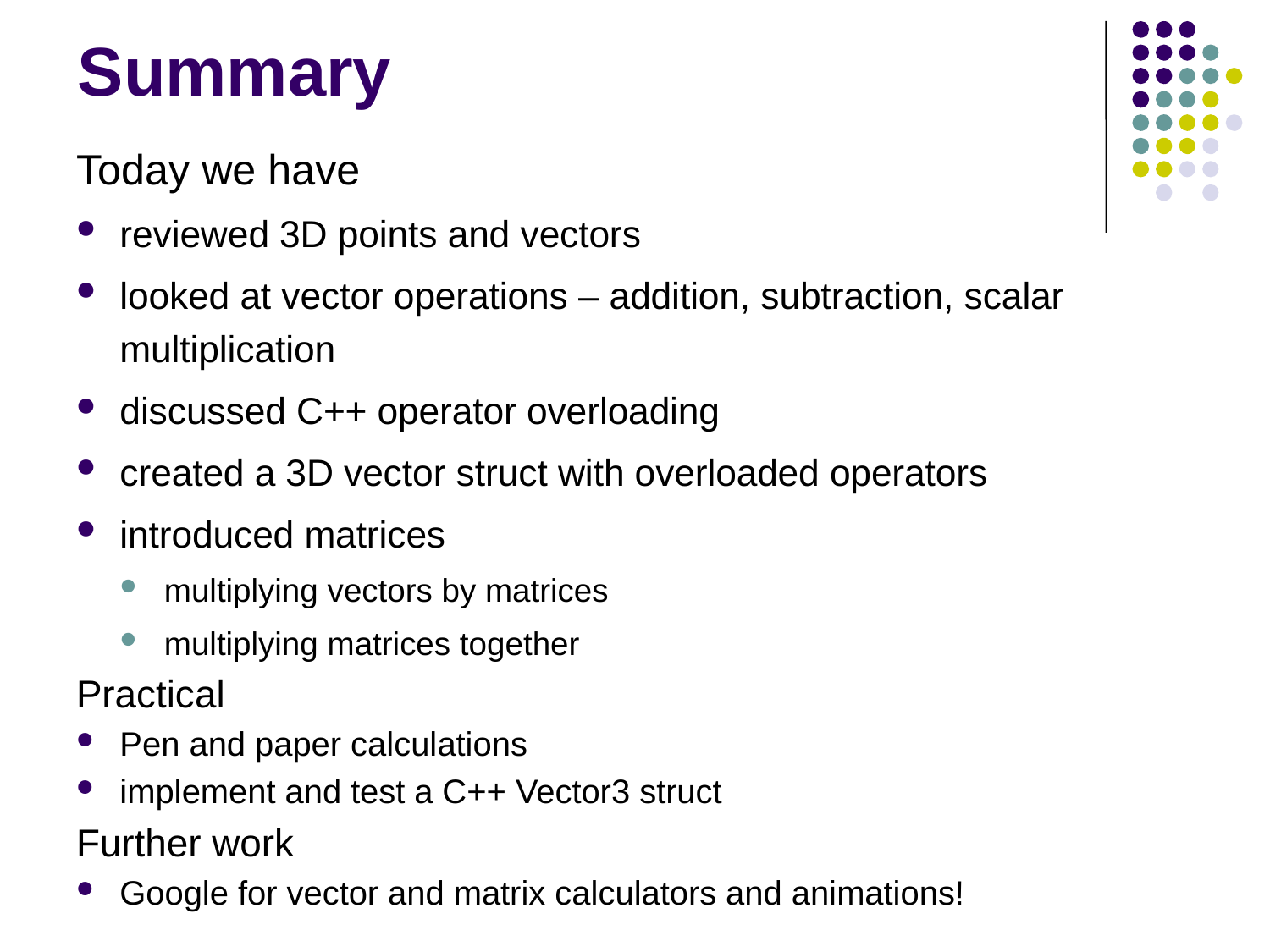

# Summary
Today we have
reviewed 3D points and vectors
looked at vector operations – addition, subtraction, scalar multiplication
discussed C++ operator overloading
created a 3D vector struct with overloaded operators
introduced matrices
multiplying vectors by matrices
multiplying matrices together
Practical
Pen and paper calculations
implement and test a C++ Vector3 struct
Further work
Google for vector and matrix calculators and animations!